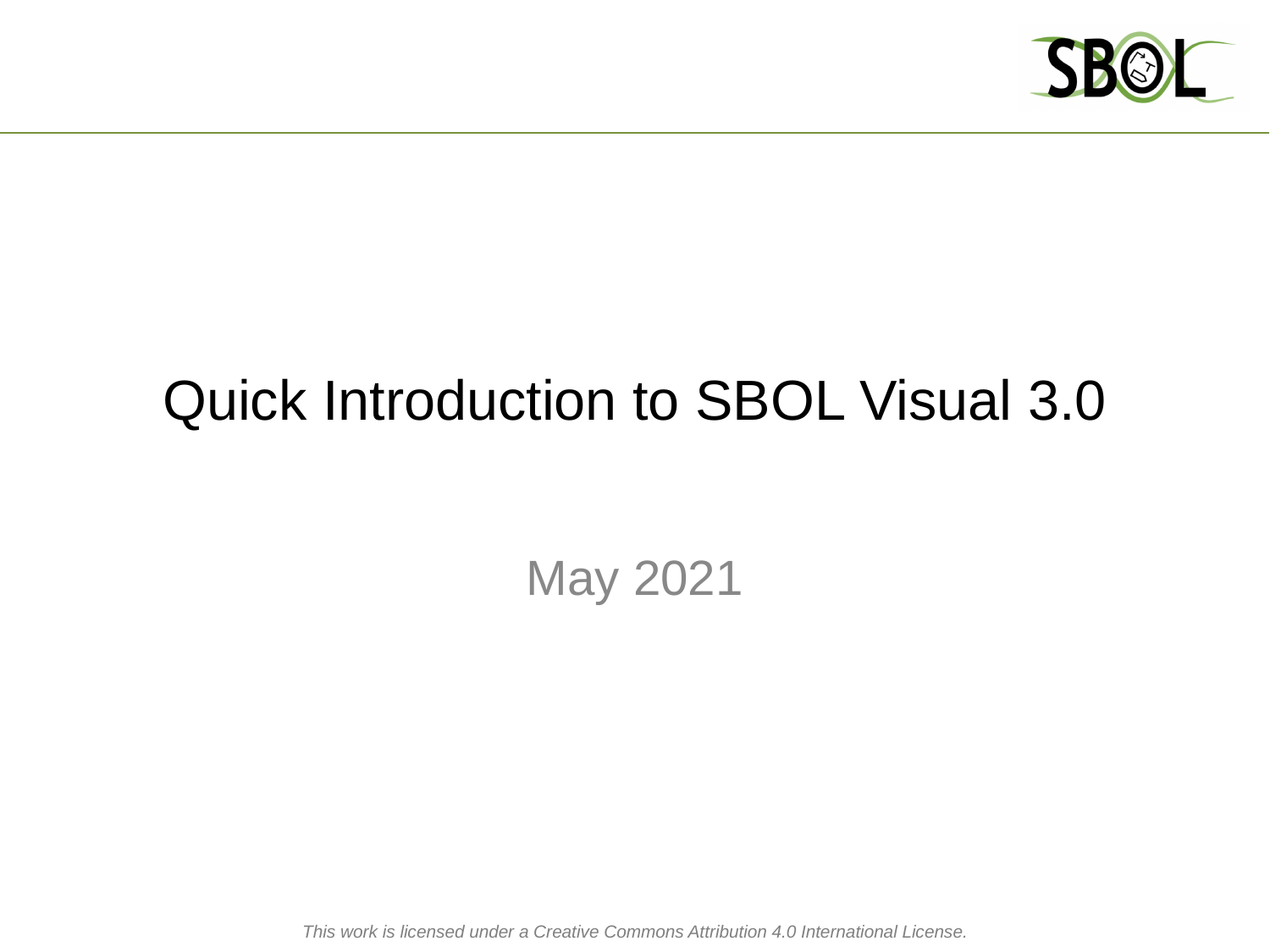

# Quick Introduction to SBOL Visual 3.0
May 2021
This work is licensed under a Creative Commons Attribution 4.0 International License.